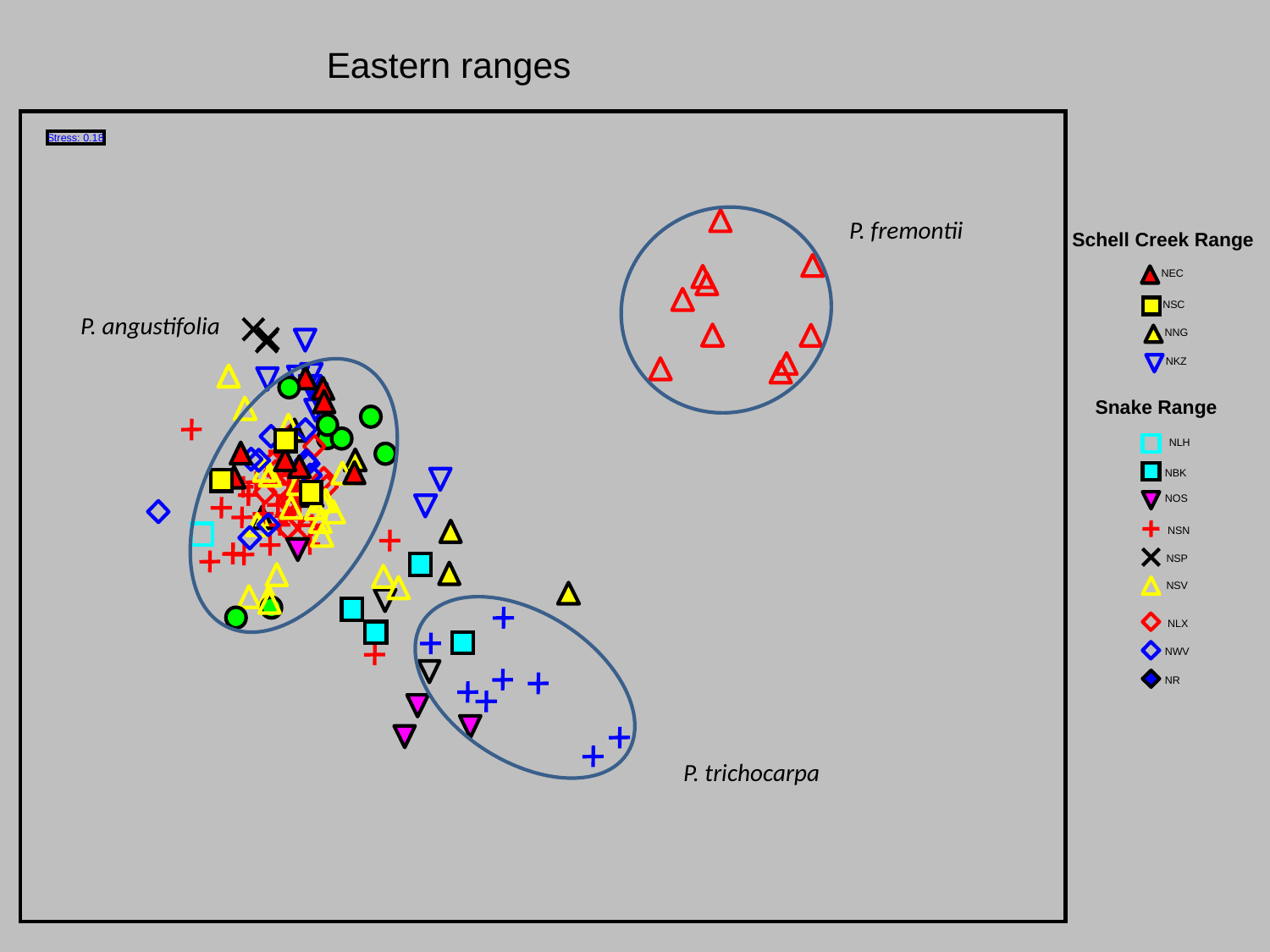

15CWMSAT_NVRel_209
Eastern ranges

Stress: 0.18

P. fremontii

Schell Creek Range

NEC

NSC
P. angustifolia

NNG

NKZ

Snake Range

NLH

NBK

NOS

NSN

NSP

NSV

NLX

NWV

NR

P. trichocarpa